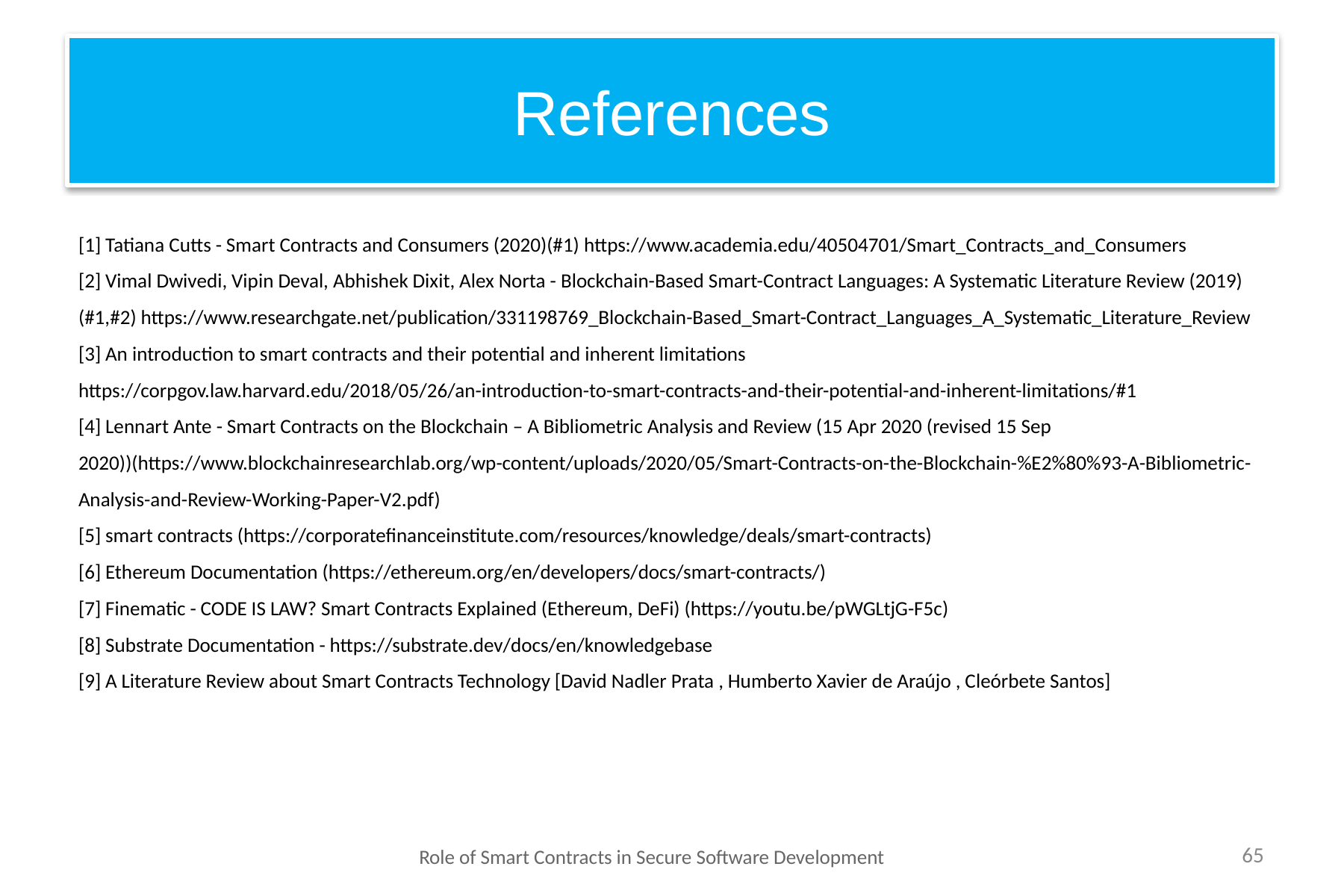

References
[1] Tatiana Cutts - Smart Contracts and Consumers (2020)(#1) https://www.academia.edu/40504701/Smart_Contracts_and_Consumers
[2] Vimal Dwivedi, Vipin Deval, Abhishek Dixit, Alex Norta - Blockchain-Based Smart-Contract Languages: A Systematic Literature Review (2019)(#1,#2) https://www.researchgate.net/publication/331198769_Blockchain-Based_Smart-Contract_Languages_A_Systematic_Literature_Review
[3] An introduction to smart contracts and their potential and inherent limitations
https://corpgov.law.harvard.edu/2018/05/26/an-introduction-to-smart-contracts-and-their-potential-and-inherent-limitations/#1
[4] Lennart Ante - Smart Contracts on the Blockchain – A Bibliometric Analysis and Review (15 Apr 2020 (revised 15 Sep 2020))(https://www.blockchainresearchlab.org/wp-content/uploads/2020/05/Smart-Contracts-on-the-Blockchain-%E2%80%93-A-Bibliometric-Analysis-and-Review-Working-Paper-V2.pdf)
[5] smart contracts (https://corporatefinanceinstitute.com/resources/knowledge/deals/smart-contracts)
[6] Ethereum Documentation (https://ethereum.org/en/developers/docs/smart-contracts/)
[7] Finematic - CODE IS LAW? Smart Contracts Explained (Ethereum, DeFi) (https://youtu.be/pWGLtjG-F5c)
[8] Substrate Documentation - https://substrate.dev/docs/en/knowledgebase
[9] A Literature Review about Smart Contracts Technology [David Nadler Prata , Humberto Xavier de Araújo , Cleórbete Santos]

Role of Smart Contracts in Secure Software Development
65